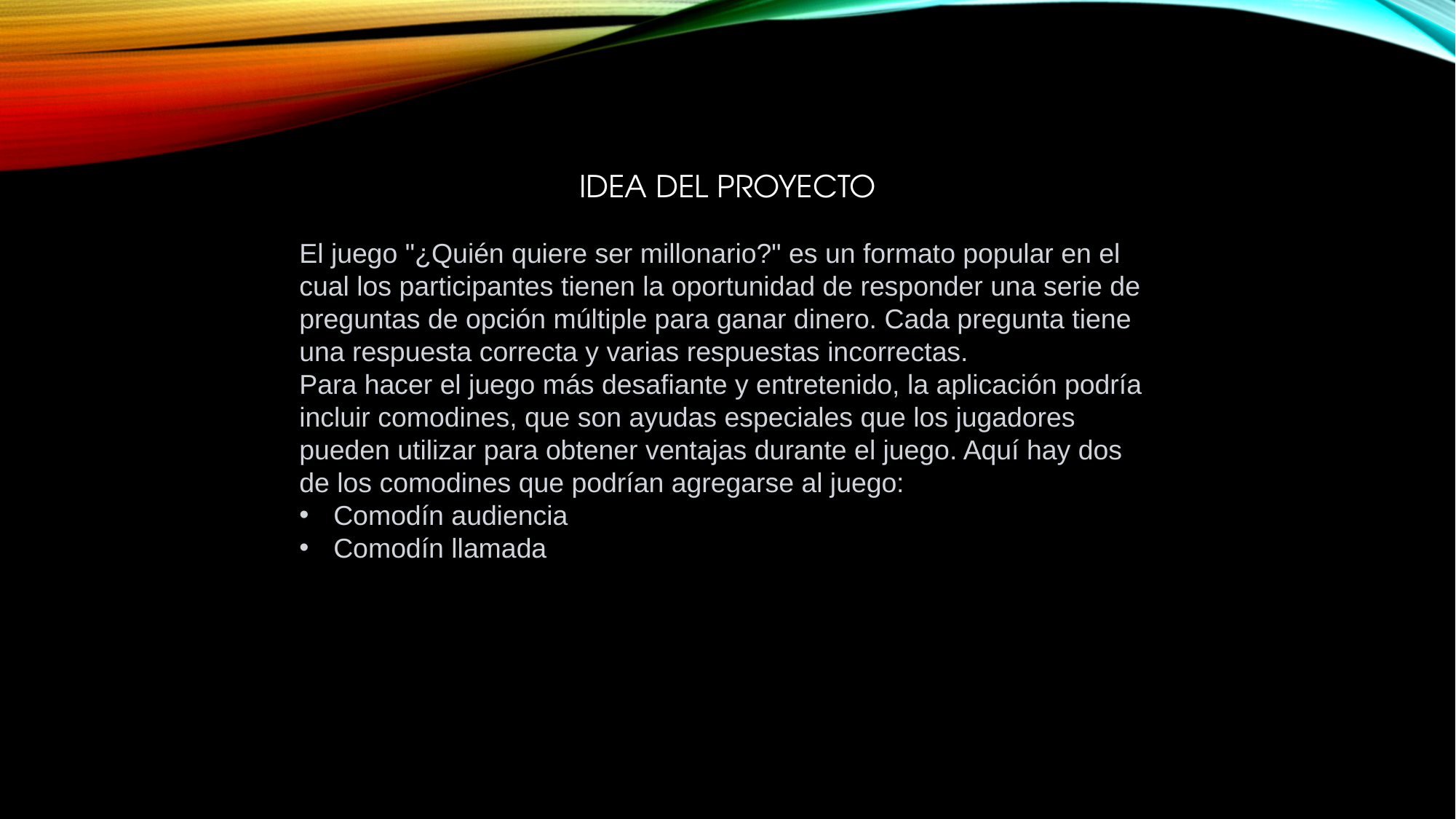

# Idea del proyecto
El juego "¿Quién quiere ser millonario?" es un formato popular en el cual los participantes tienen la oportunidad de responder una serie de preguntas de opción múltiple para ganar dinero. Cada pregunta tiene una respuesta correcta y varias respuestas incorrectas.
Para hacer el juego más desafiante y entretenido, la aplicación podría incluir comodines, que son ayudas especiales que los jugadores pueden utilizar para obtener ventajas durante el juego. Aquí hay dos de los comodines que podrían agregarse al juego:
Comodín audiencia
Comodín llamada